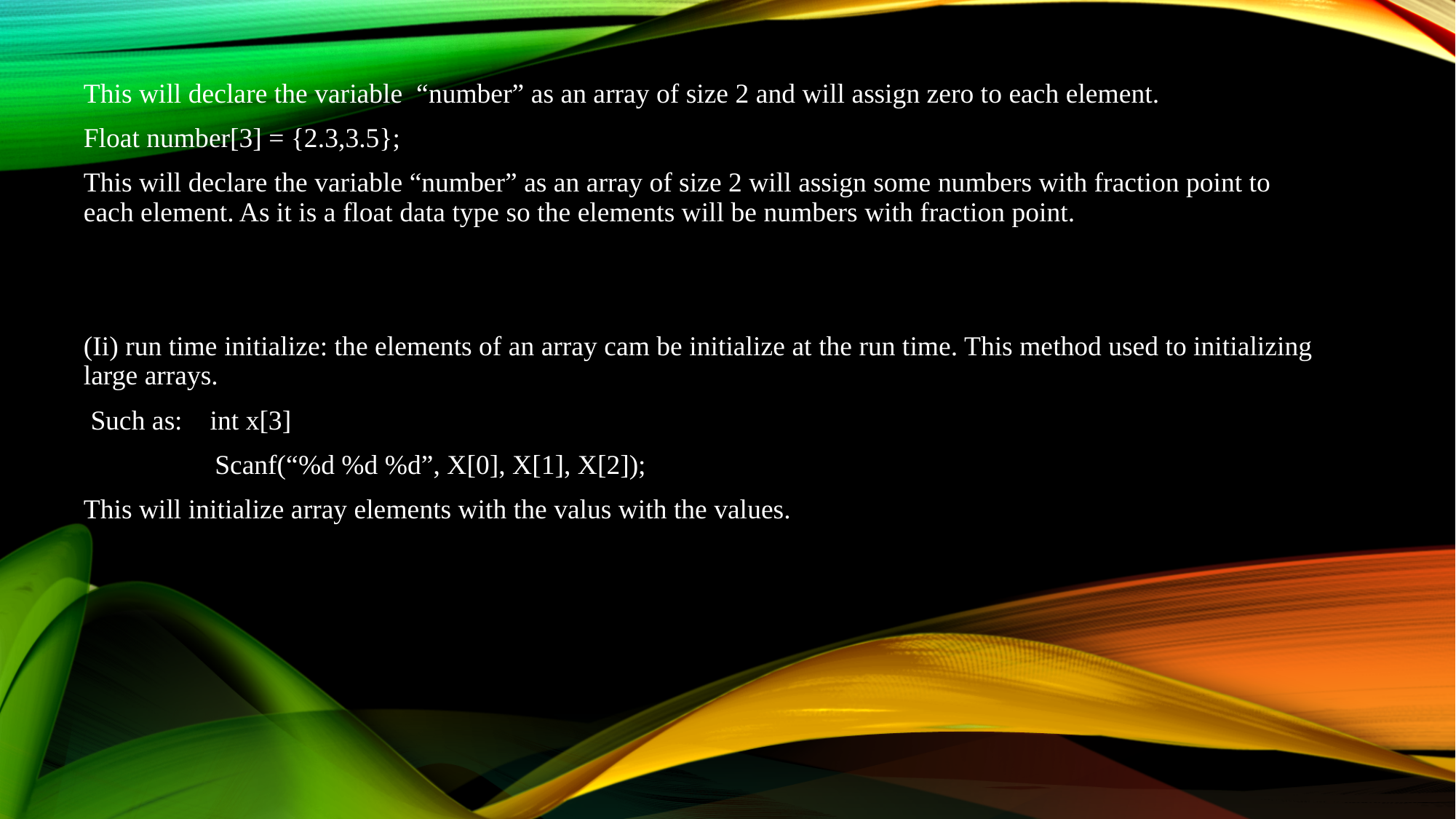

This will declare the variable  “number” as an array of size 2 and will assign zero to each element.
Float number[3] = {2.3,3.5};
This will declare the variable “number” as an array of size 2 will assign some numbers with fraction point to each element. As it is a float data type so the elements will be numbers with fraction point.

(Ii) run time initialize: the elements of an array cam be initialize at the run time. This method used to initializing large arrays.
 Such as:    int x[3]
                   Scanf(“%d %d %d”, X[0], X[1], X[2]);
This will initialize array elements with the valus with the values.